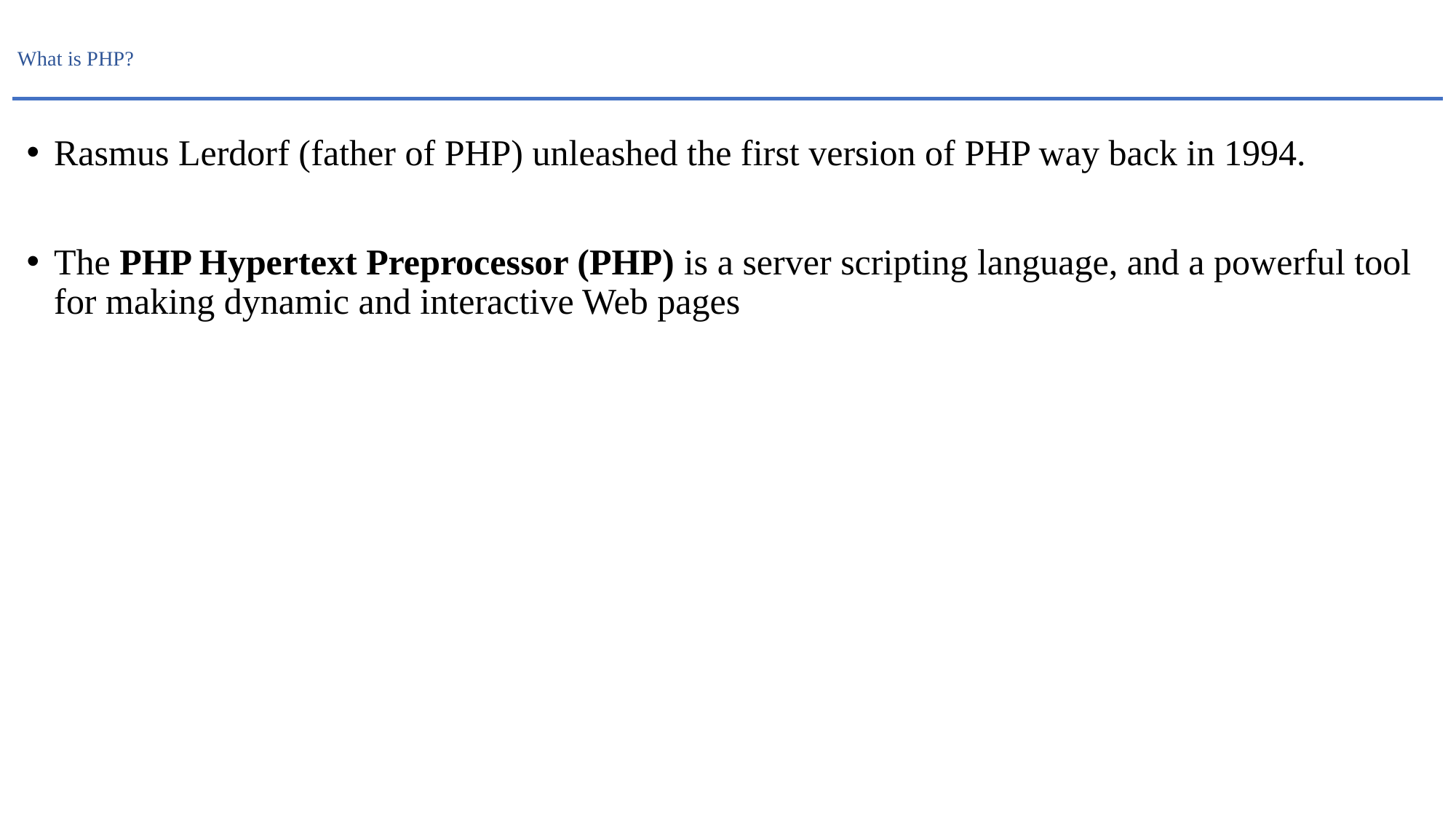

# What is PHP?
Rasmus Lerdorf (father of PHP) unleashed the first version of PHP way back in 1994.

The PHP Hypertext Preprocessor (PHP) is a server scripting language, and a powerful tool for making dynamic and interactive Web pages